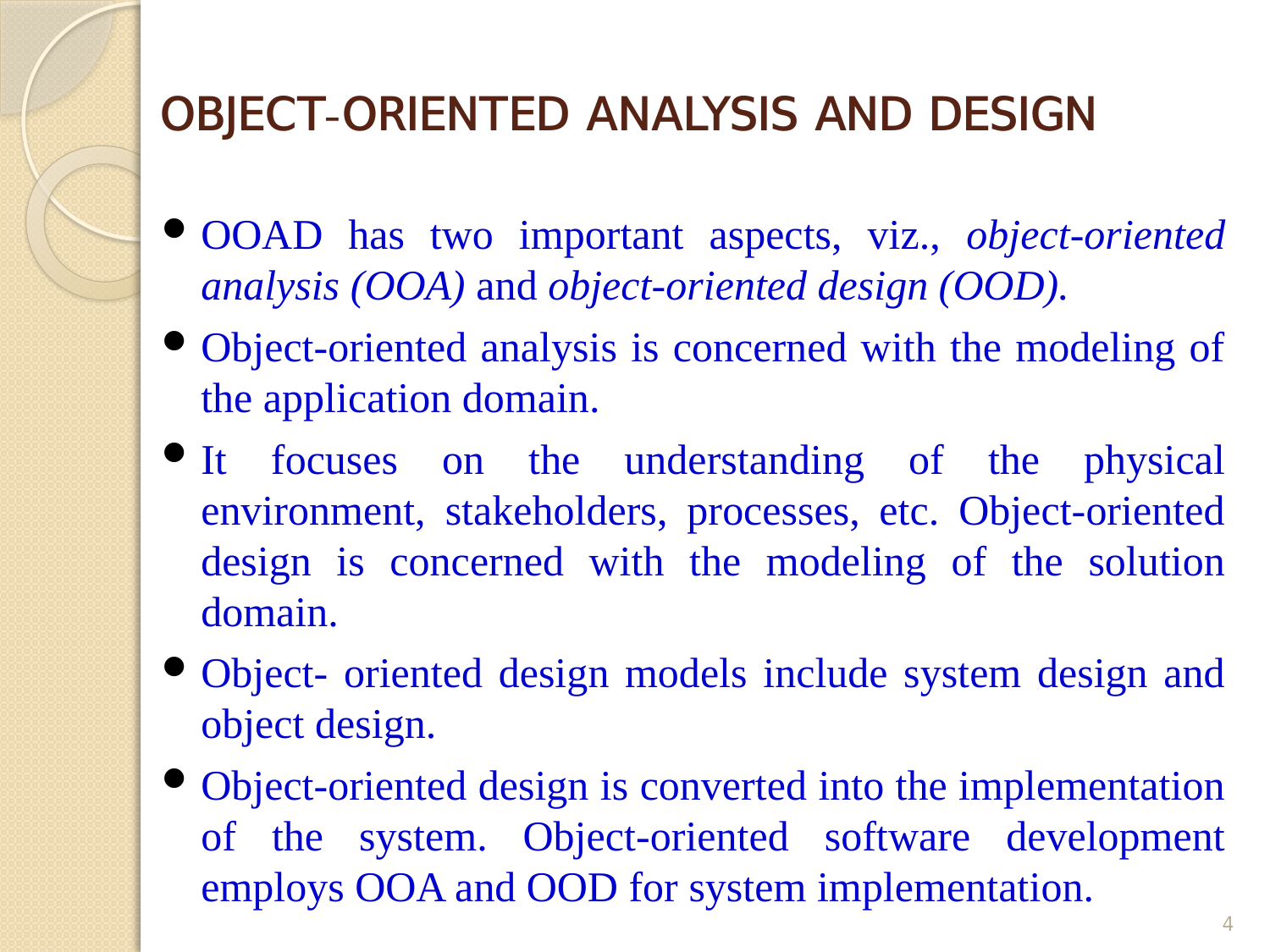

# OBJECT-ORIENTED ANALYSIS AND DESIGN
OOAD has two important aspects, viz., object-oriented analysis (OOA) and object-oriented design (OOD).
Object-oriented analysis is concerned with the modeling of the application domain.
It focuses on the understanding of the physical environment, stakeholders, processes, etc. Object-oriented design is concerned with the modeling of the solution domain.
Object- oriented design models include system design and object design.
Object-oriented design is converted into the implementation of the system. Object-oriented software development employs OOA and OOD for system implementation.
4